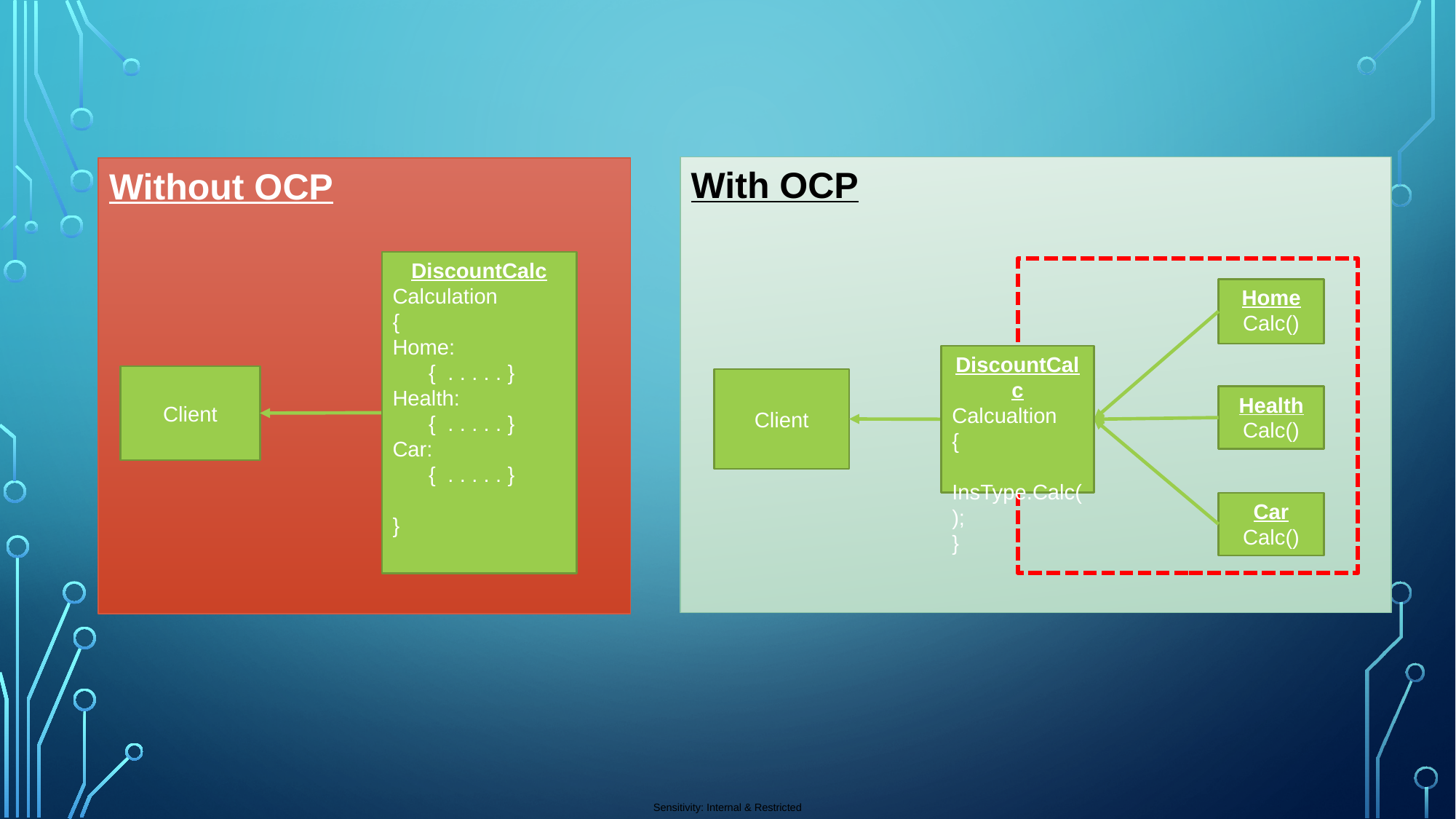

With OCP
Without OCP
DiscountCalc
Calculation
{
Home:
      {  . . . . . }  Health:
      {  . . . . . }
Car:
      {  . . . . . }

}

Client

Home
Calc()

DiscountCalc
Calcualtion
{
 InsType.Calc();
}

Client
Health
Calc()

Car
Calc()

#